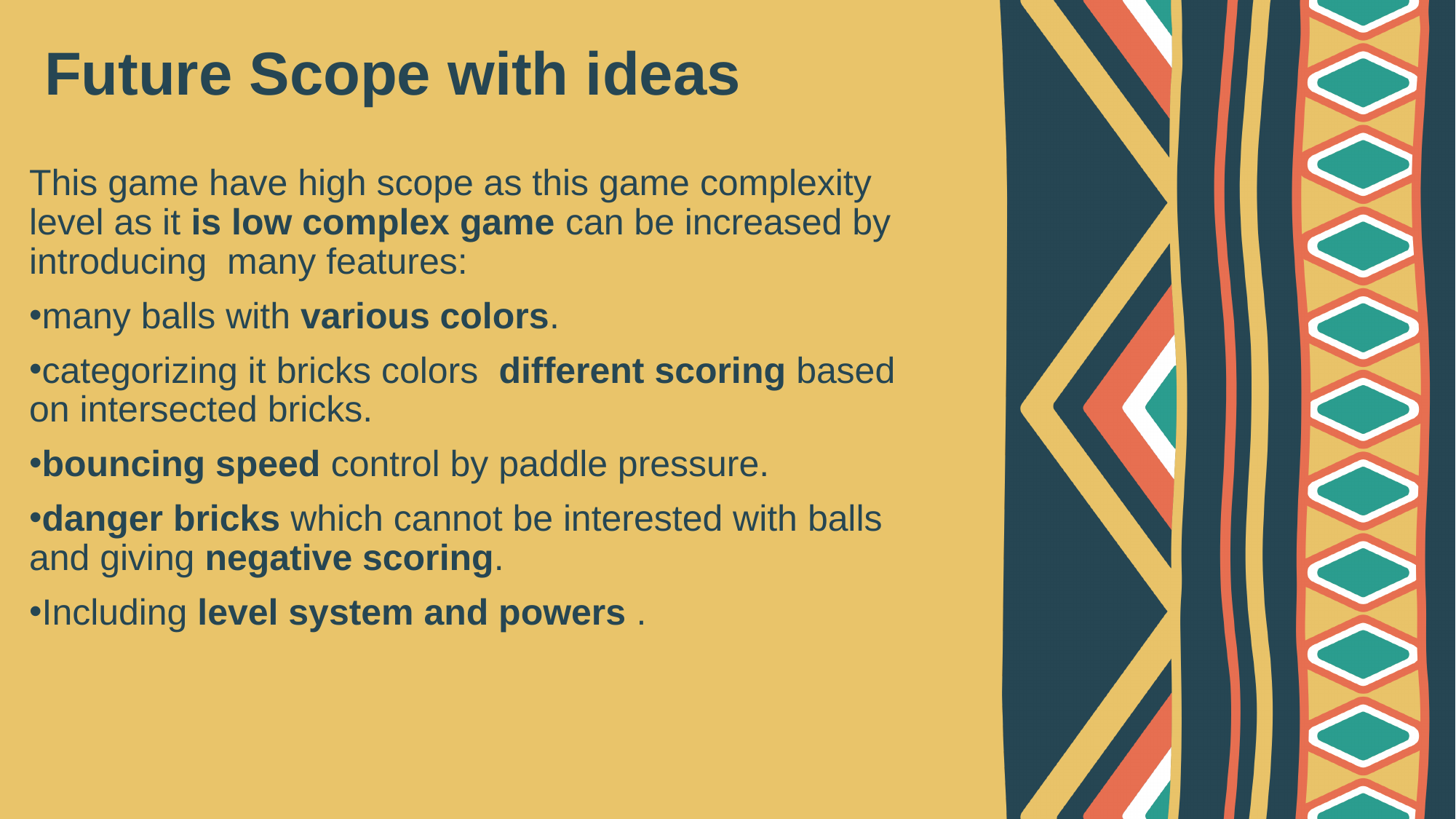

# Future Scope with ideas
This game have high scope as this game complexity level as it is low complex game can be increased by introducing  many features:
many balls with various colors.
categorizing it bricks colors  different scoring based on intersected bricks.
bouncing speed control by paddle pressure.
danger bricks which cannot be interested with balls and giving negative scoring.
Including level system and powers .